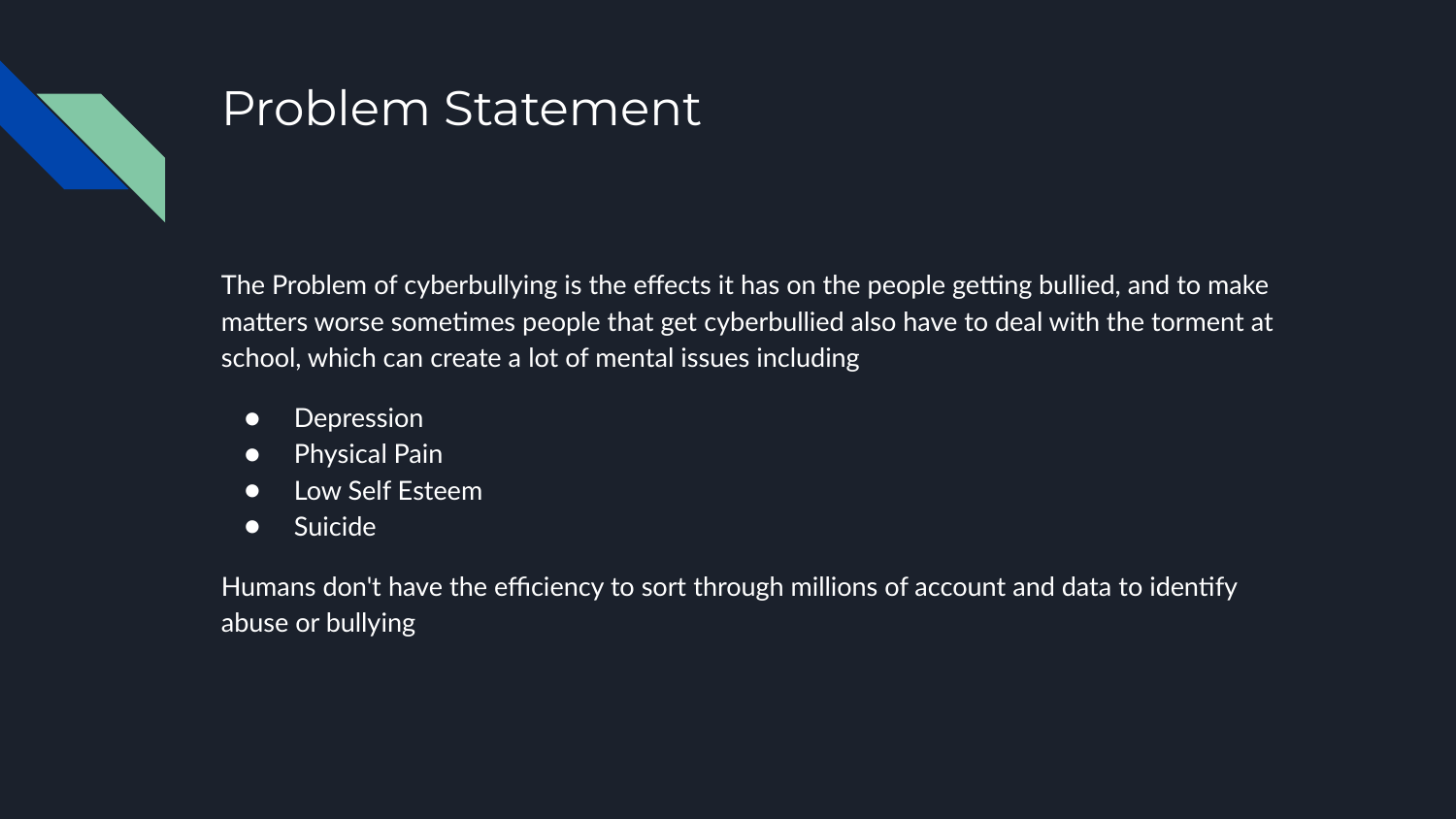

# Problem Statement
The Problem of cyberbullying is the effects it has on the people getting bullied, and to make matters worse sometimes people that get cyberbullied also have to deal with the torment at school, which can create a lot of mental issues including
Depression
Physical Pain
Low Self Esteem
Suicide
Humans don't have the efficiency to sort through millions of account and data to identify  abuse or bullying